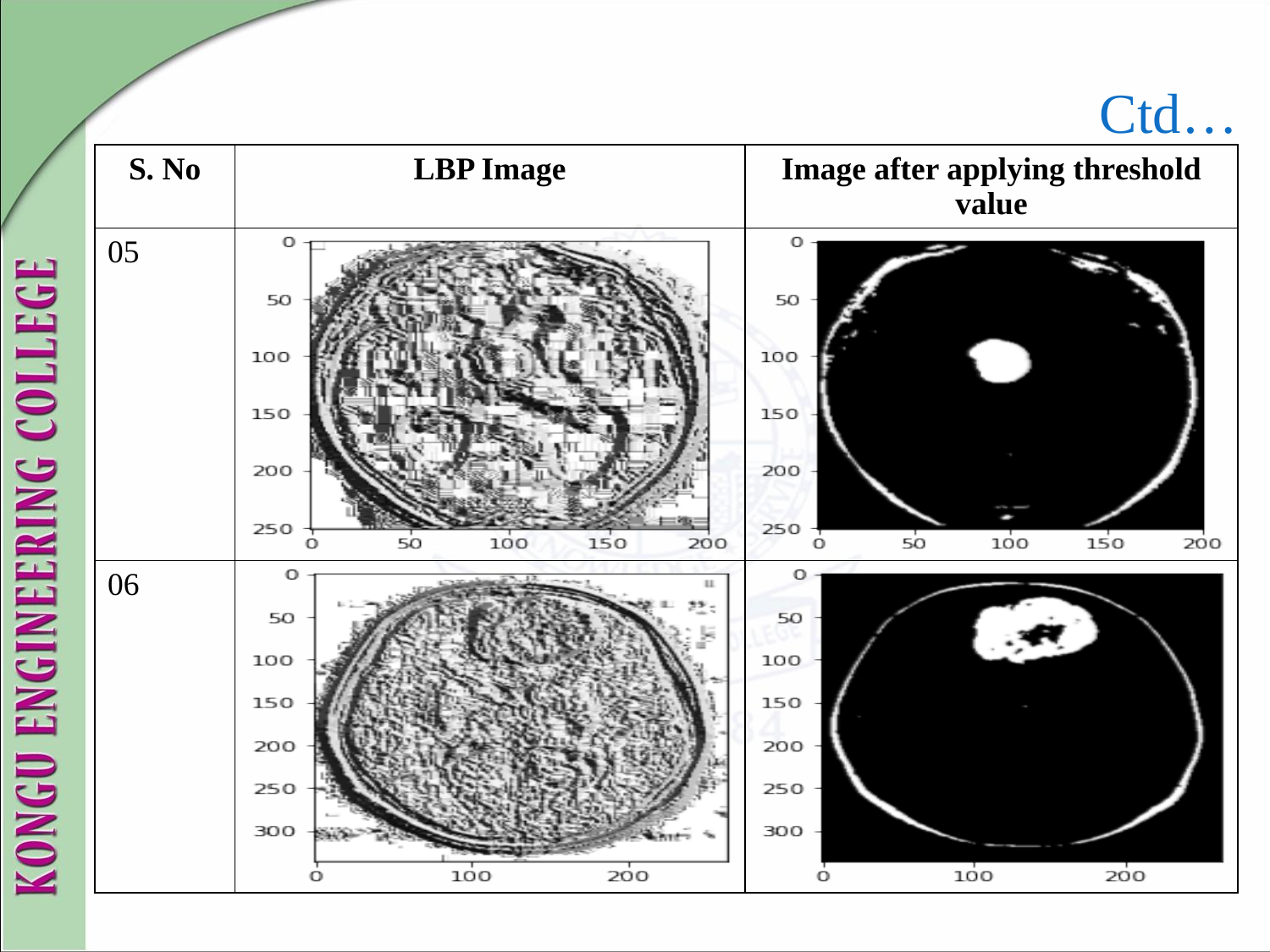

# Ctd…
| S. No | LBP Image | Image after applying threshold value |
| --- | --- | --- |
| 05 |  |  |
| 06 |  |  |